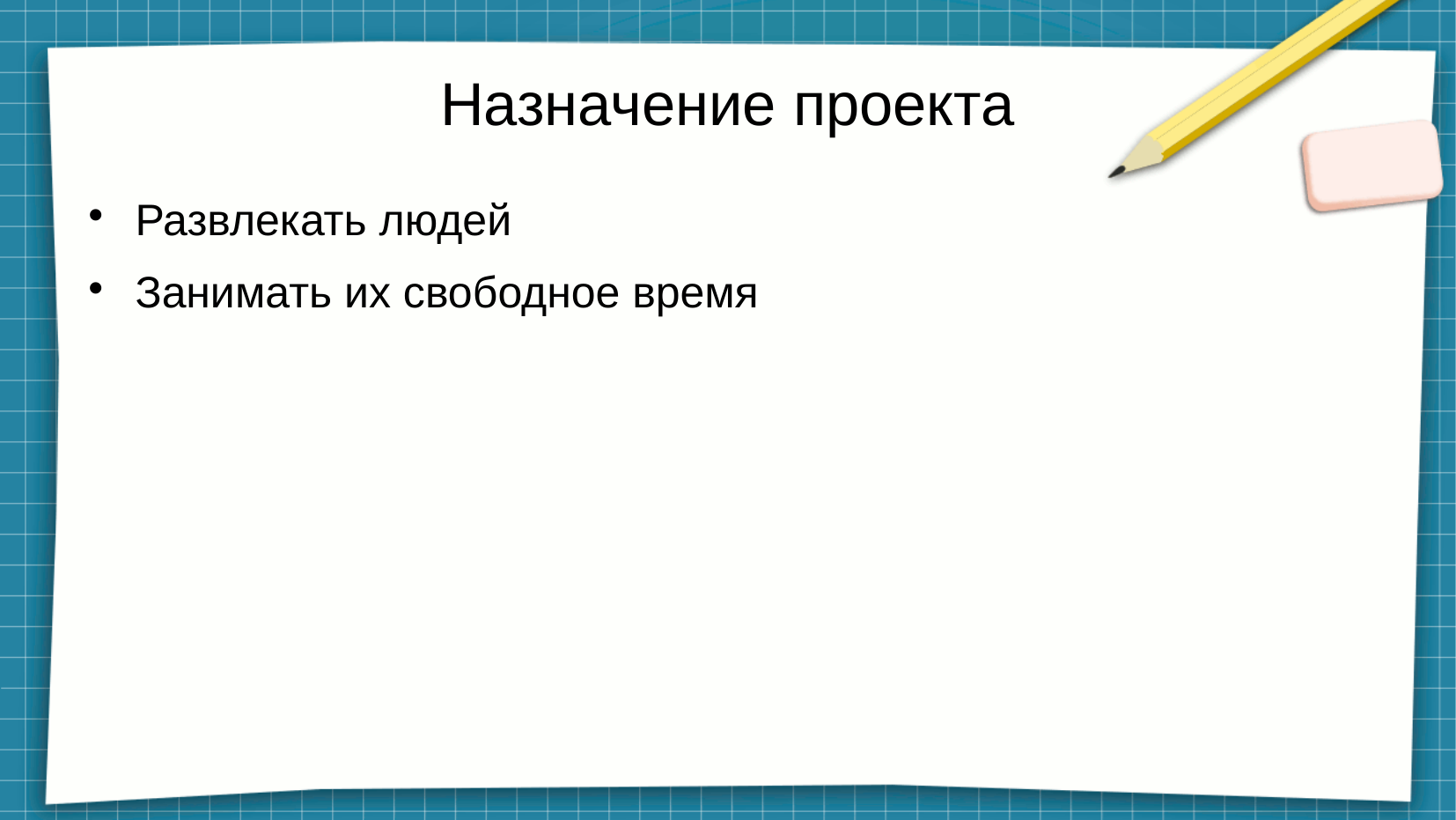

# Назначение проекта
Развлекать людей
Занимать их свободное время